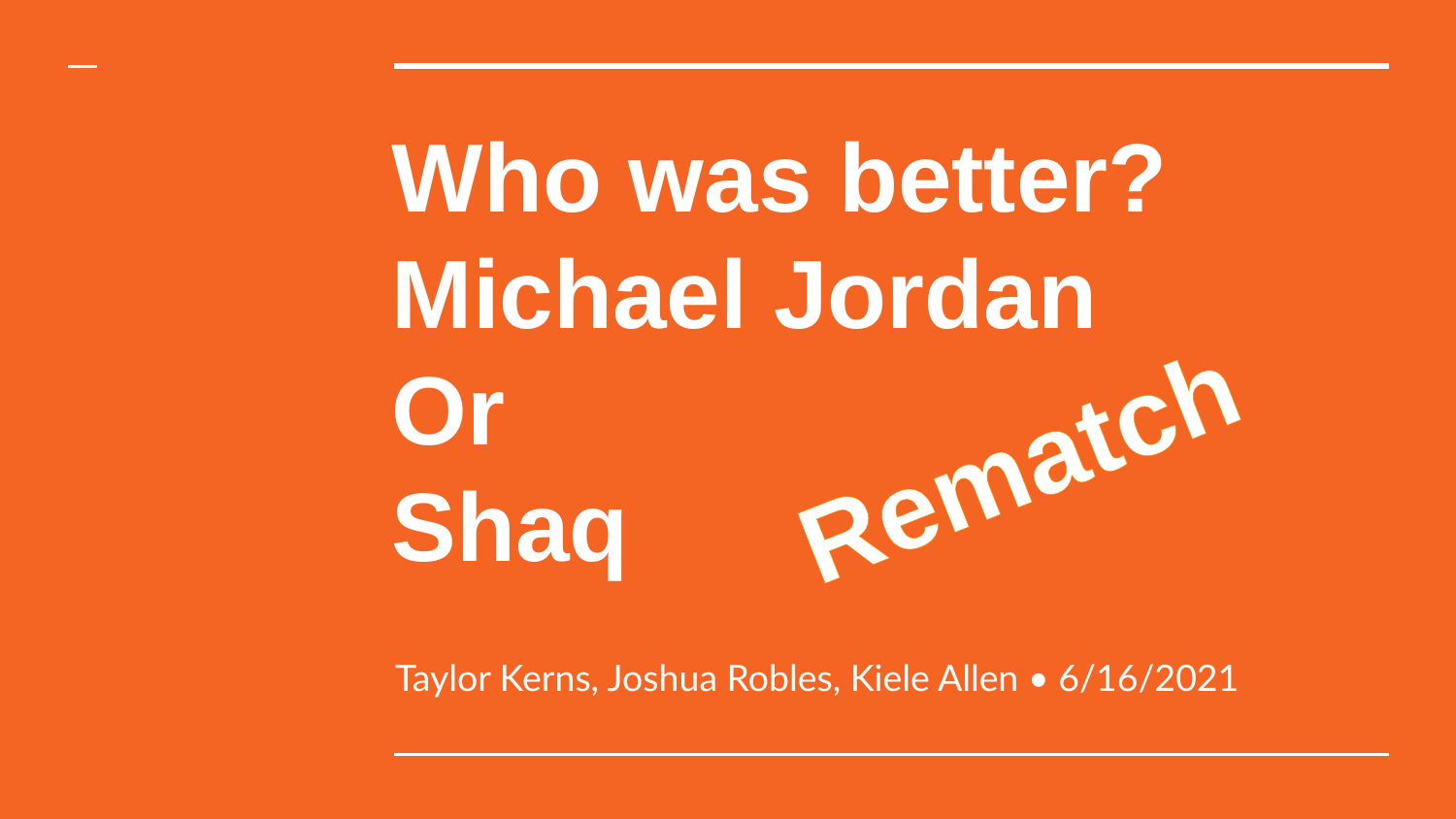

# Who was better?
Michael Jordan
Or
Shaq
Rematch
Taylor Kerns, Joshua Robles, Kiele Allen • 6/16/2021